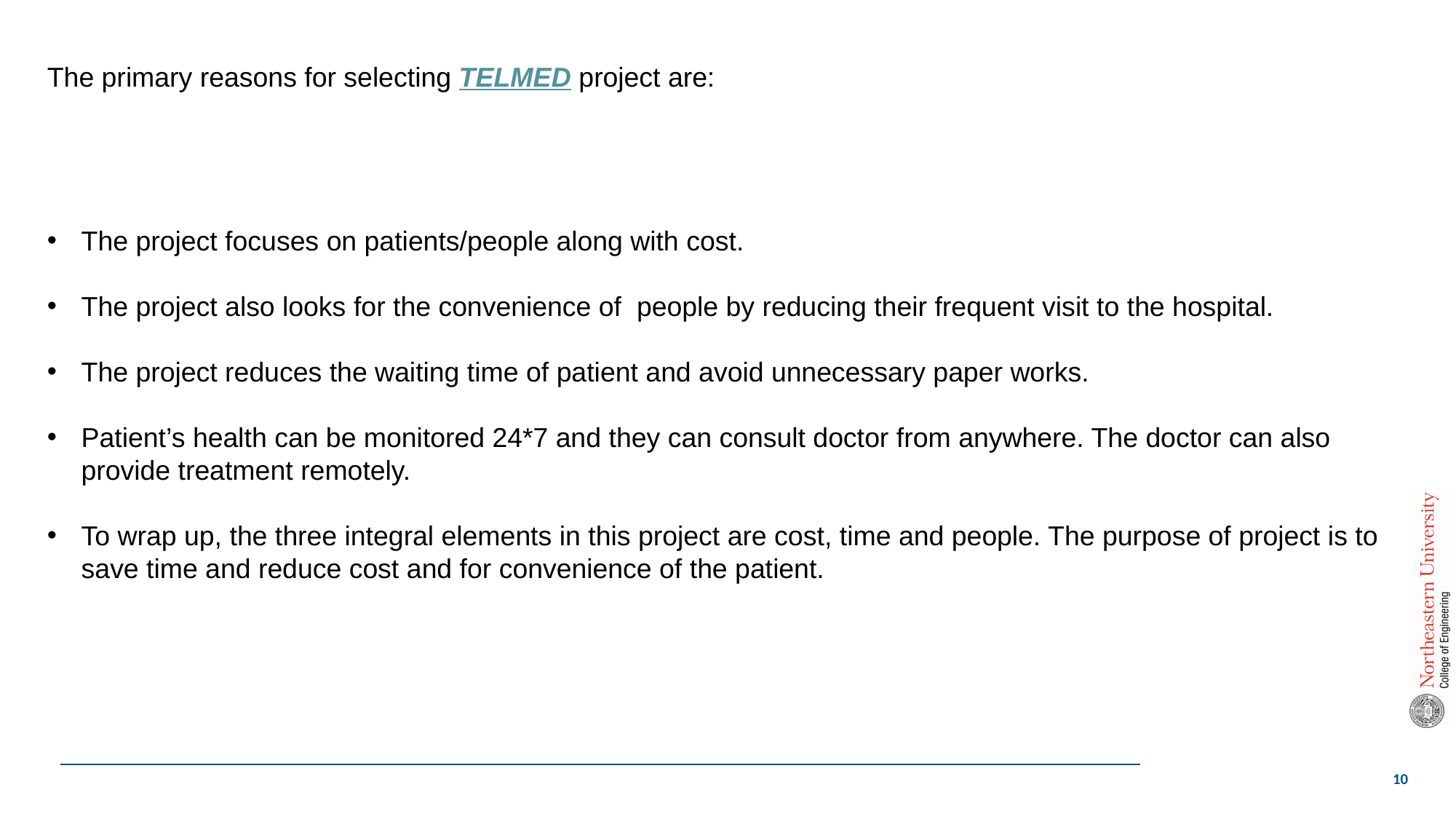

The primary reasons for selecting TELMED project are:

The project focuses on patients/people along with cost.

The project also looks for the convenience of  people by reducing their frequent visit to the hospital.

The project reduces the waiting time of patient and avoid unnecessary paper works.

Patient’s health can be monitored 24*7 and they can consult doctor from anywhere. The doctor can also provide treatment remotely.

To wrap up, the three integral elements in this project are cost, time and people. The purpose of project is to save time and reduce cost and for convenience of the patient.